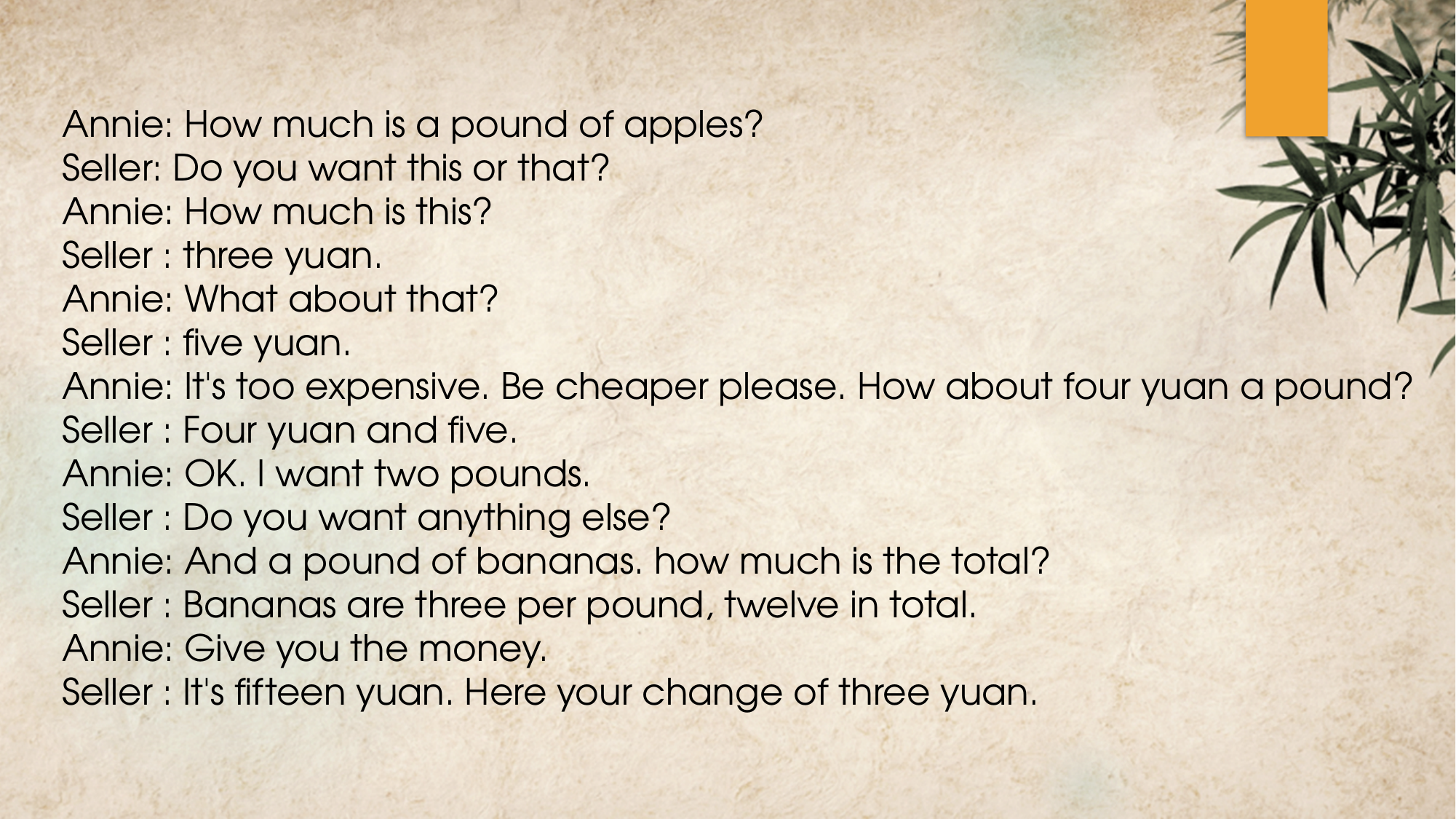

Annie: How much is a pound of apples?
Seller: Do you want this or that?
Annie: How much is this?
Seller : three yuan.
Annie: What about that?
Seller : five yuan.
Annie: It's too expensive. Be cheaper please. How about four yuan a pound?
Seller : Four yuan and five.
Annie: OK. I want two pounds.
Seller : Do you want anything else?
Annie: And a pound of bananas. how much is the total?
Seller : Bananas are three per pound, twelve in total.
Annie: Give you the money.
Seller : It's fifteen yuan. Here your change of three yuan.